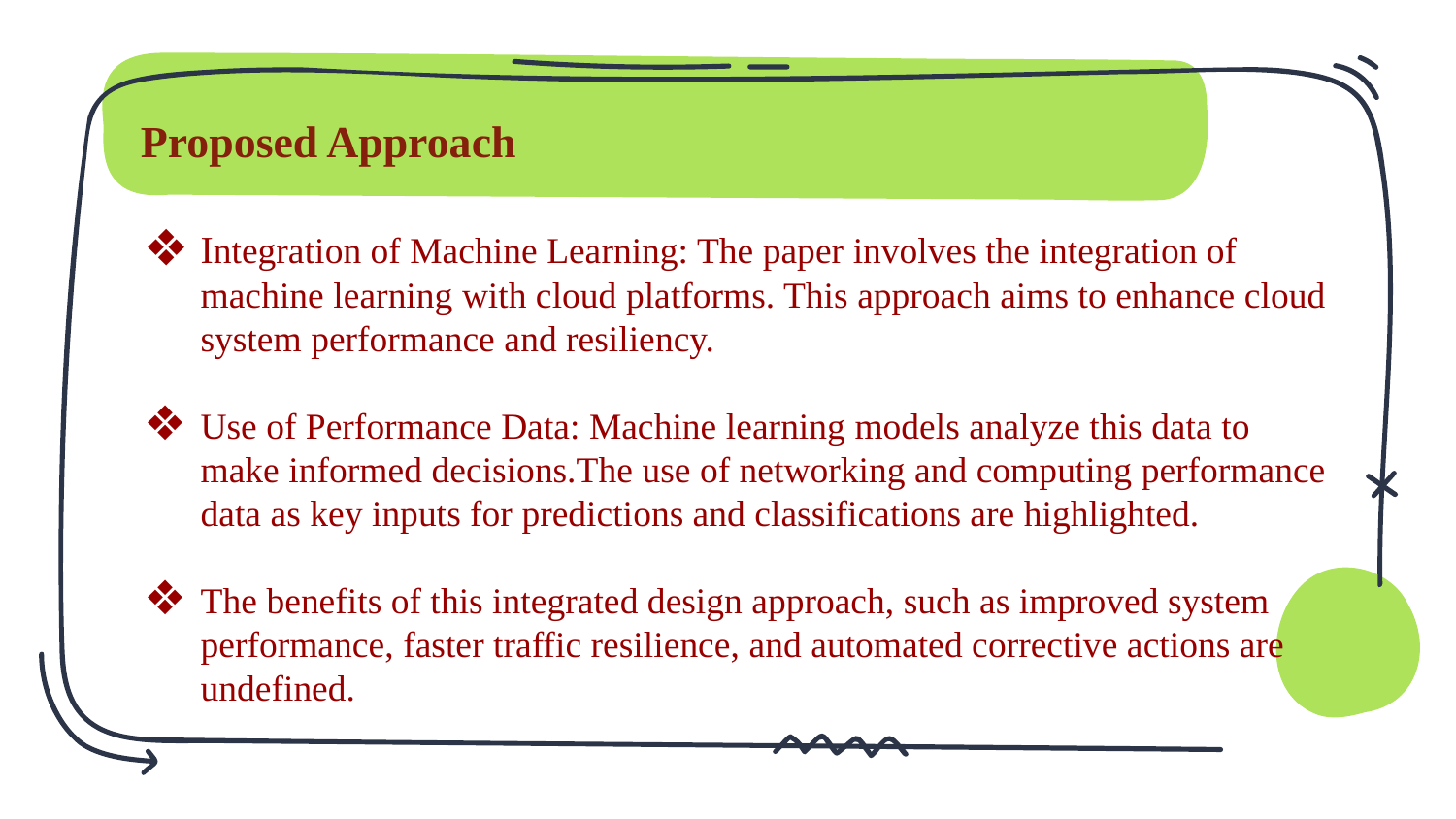

# Proposed Approach

Integration of Machine Learning: The paper involves the integration of machine learning with cloud platforms. This approach aims to enhance cloud system performance and resiliency.

Use of Performance Data: Machine learning models analyze this data to make informed decisions.The use of networking and computing performance data as key inputs for predictions and classifications are highlighted.

The benefits of this integrated design approach, such as improved system performance, faster traffic resilience, and automated corrective actions are undefined.